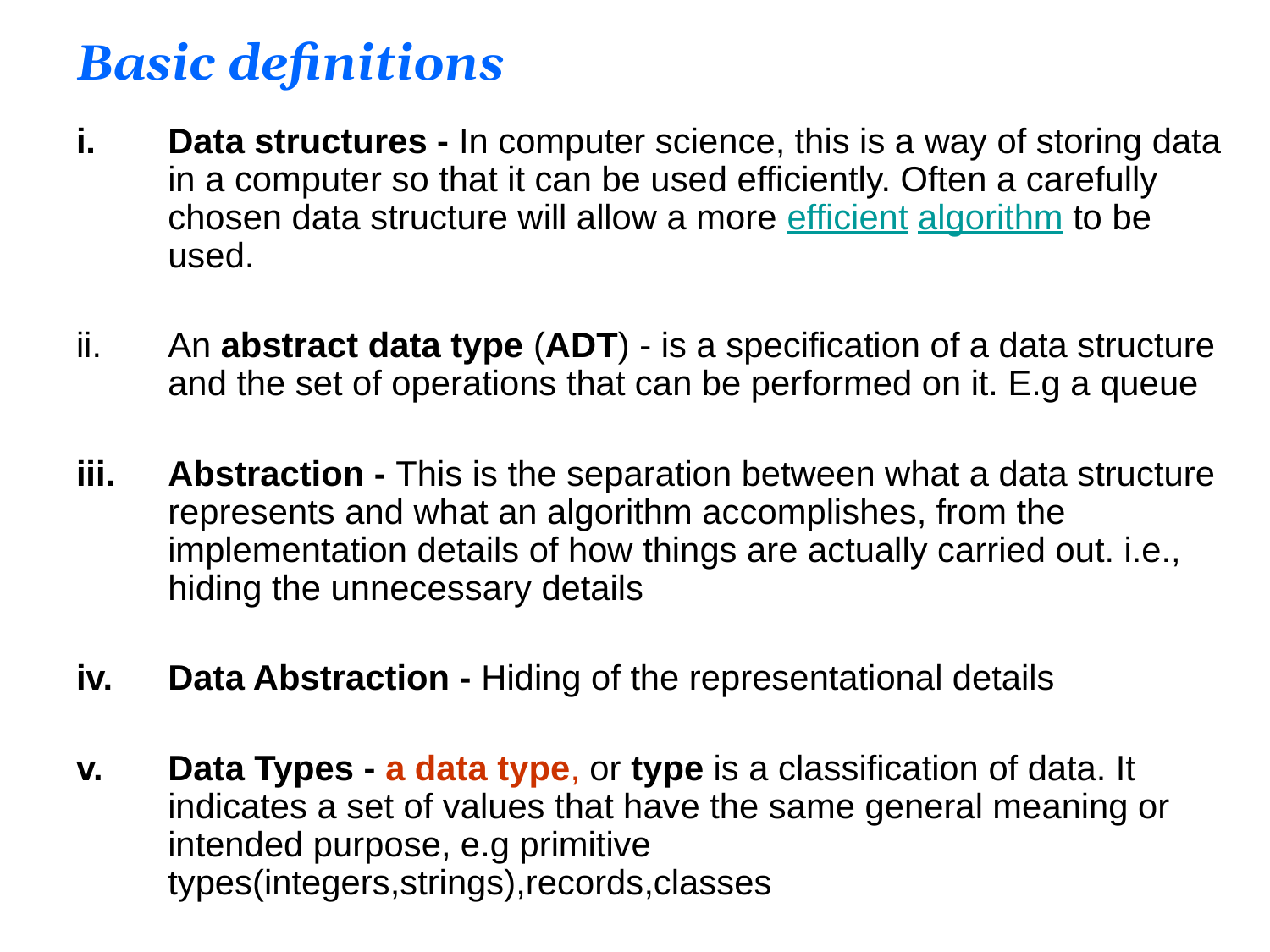

# Basic definitions
Data structures - In computer science, this is a way of storing data in a computer so that it can be used efficiently. Often a carefully chosen data structure will allow a more efficient algorithm to be used.

An abstract data type (ADT) - is a specification of a data structure  and the set of operations that can be performed on it. E.g a queue

Abstraction - This is the separation between what a data structure represents and what an algorithm accomplishes, from the implementation details of how things are actually carried out. i.e., hiding the unnecessary details

Data Abstraction - Hiding of the representational details

Data Types - a data type, or type is a classification of data. It indicates a set of values that have the same general meaning or intended purpose, e.g primitive types(integers,strings),records,classes